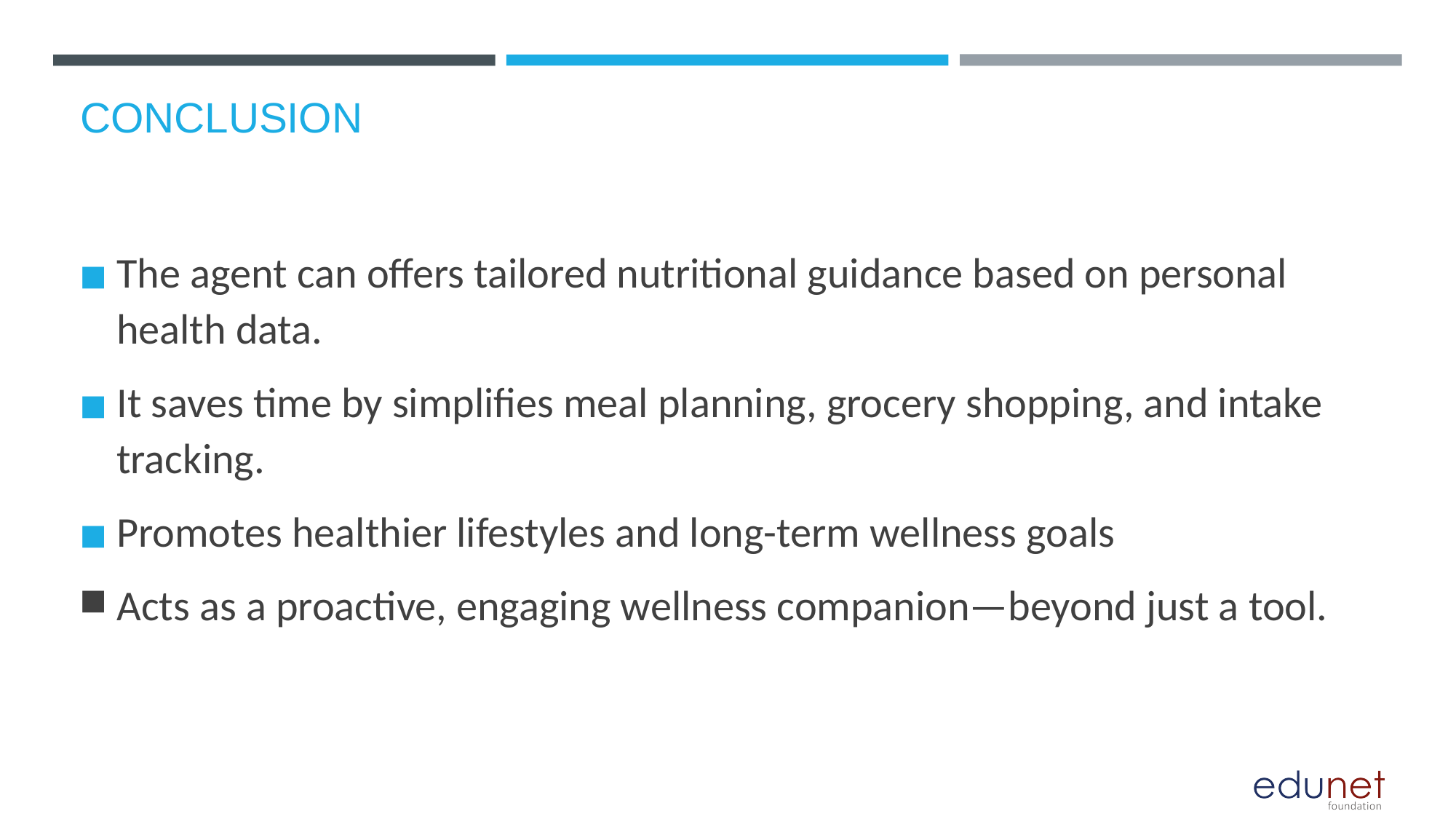

# CONCLUSION
The agent can offers tailored nutritional guidance based on personal health data.
It saves time by simplifies meal planning, grocery shopping, and intake tracking.
Promotes healthier lifestyles and long-term wellness goals
Acts as a proactive, engaging wellness companion—beyond just a tool.